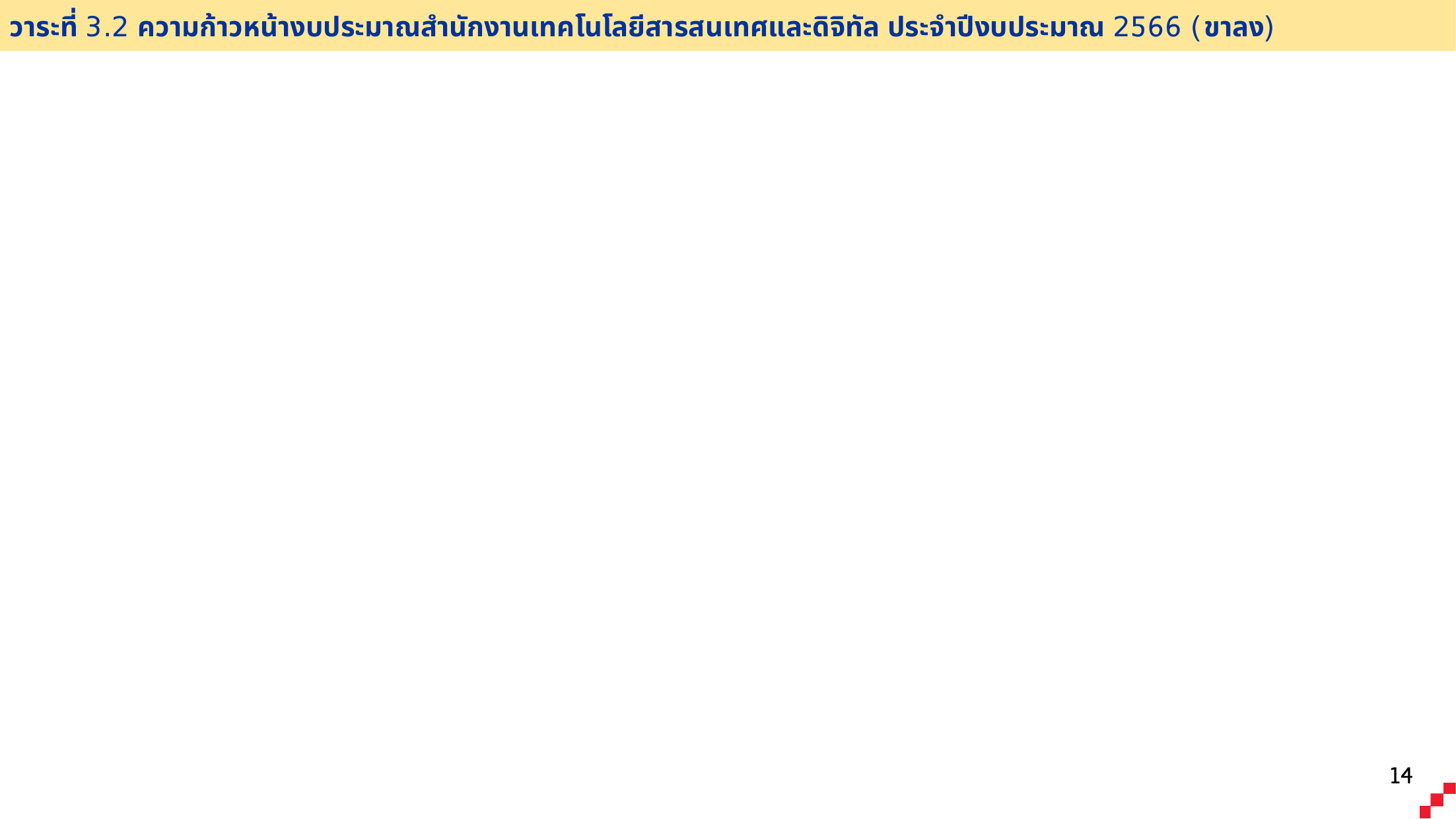

วาระที่ 3.2 ความก้าวหน้างบประมาณสำนักงานเทคโนโลยีสารสนเทศและดิจิทัล ประจำปีงบประมาณ 2566 (ขาลง)
14